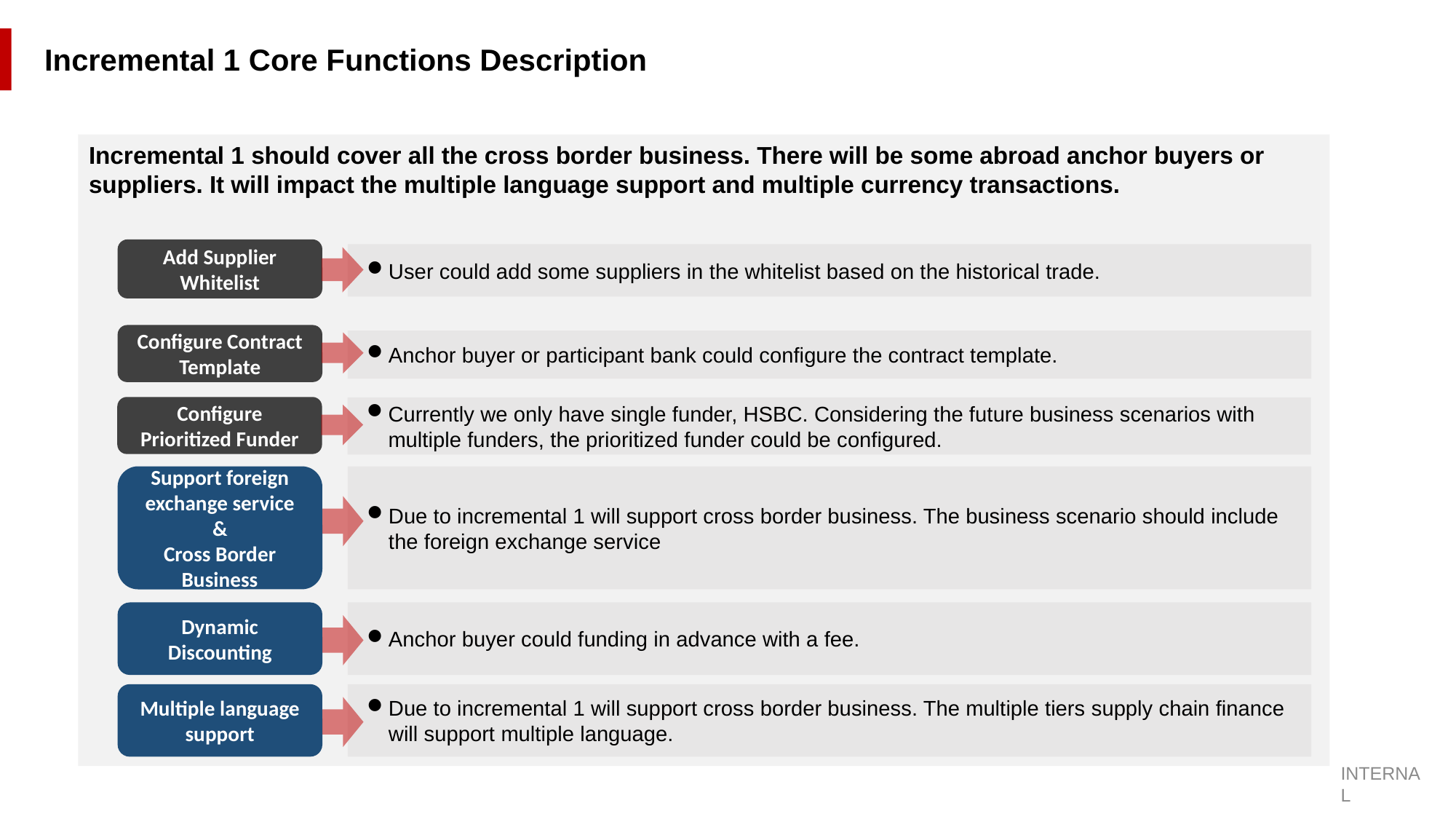

Incremental 1 Core Functions Description
Incremental 1 should cover all the cross border business. There will be some abroad anchor buyers or suppliers. It will impact the multiple language support and multiple currency transactions.
Add Supplier Whitelist
User could add some suppliers in the whitelist based on the historical trade.

Configure Contract Template
Anchor buyer or participant bank could configure the contract template.

Configure Prioritized Funder
Currently we only have single funder, HSBC. Considering the future business scenarios with multiple funders, the prioritized funder could be configured.

Support foreign exchange service
&
Cross Border Business
Due to incremental 1 will support cross border business. The business scenario should include the foreign exchange service

Dynamic Discounting
Anchor buyer could funding in advance with a fee.

Multiple language
support
Due to incremental 1 will support cross border business. The multiple tiers supply chain finance will support multiple language.

INTERNAL